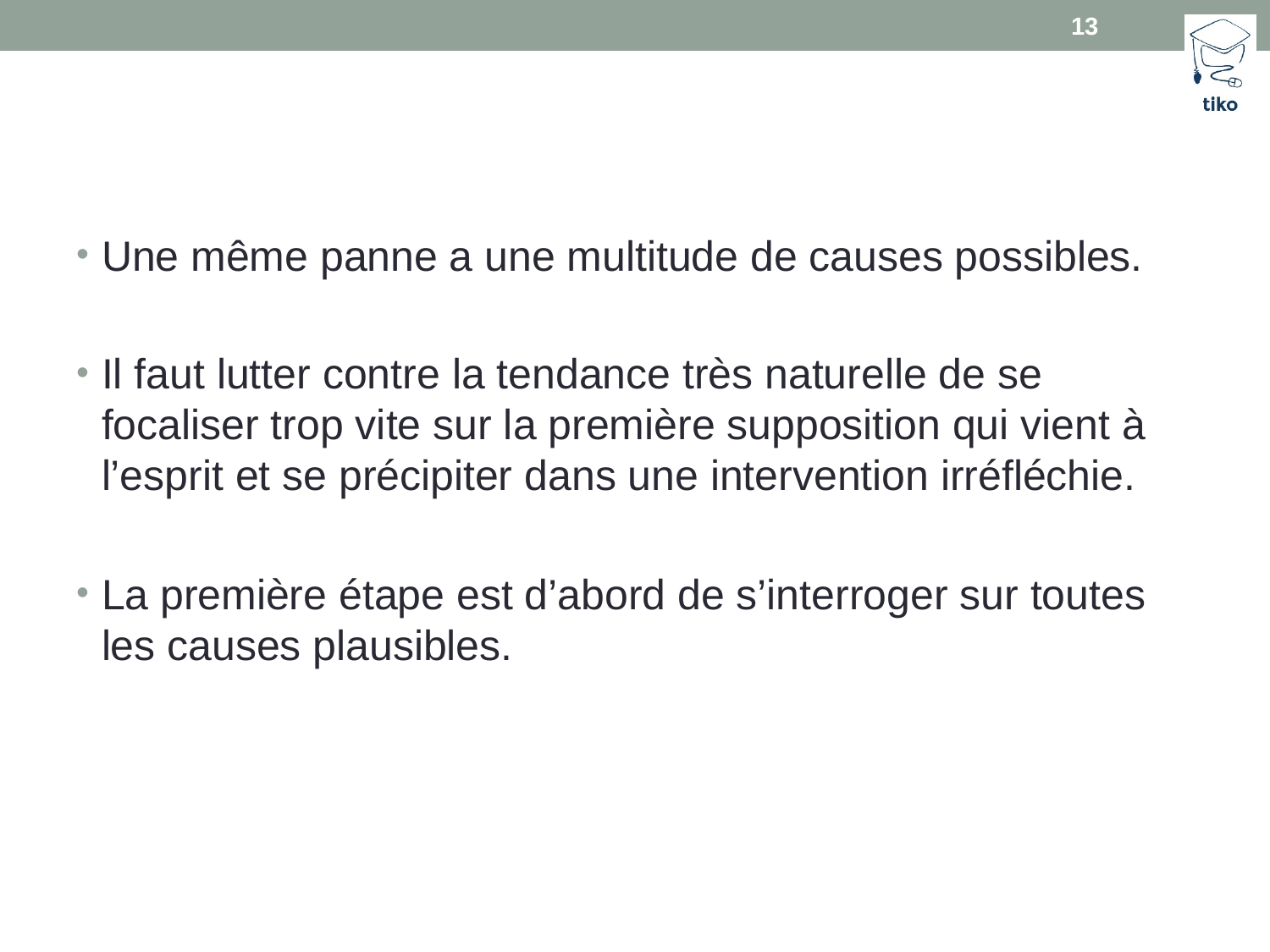

13
#
Une même panne a une multitude de causes possibles.

Il faut lutter contre la tendance très naturelle de se focaliser trop vite sur la première supposition qui vient à l’esprit et se précipiter dans une intervention irréfléchie.

La première étape est d’abord de s’interroger sur toutes les causes plausibles.